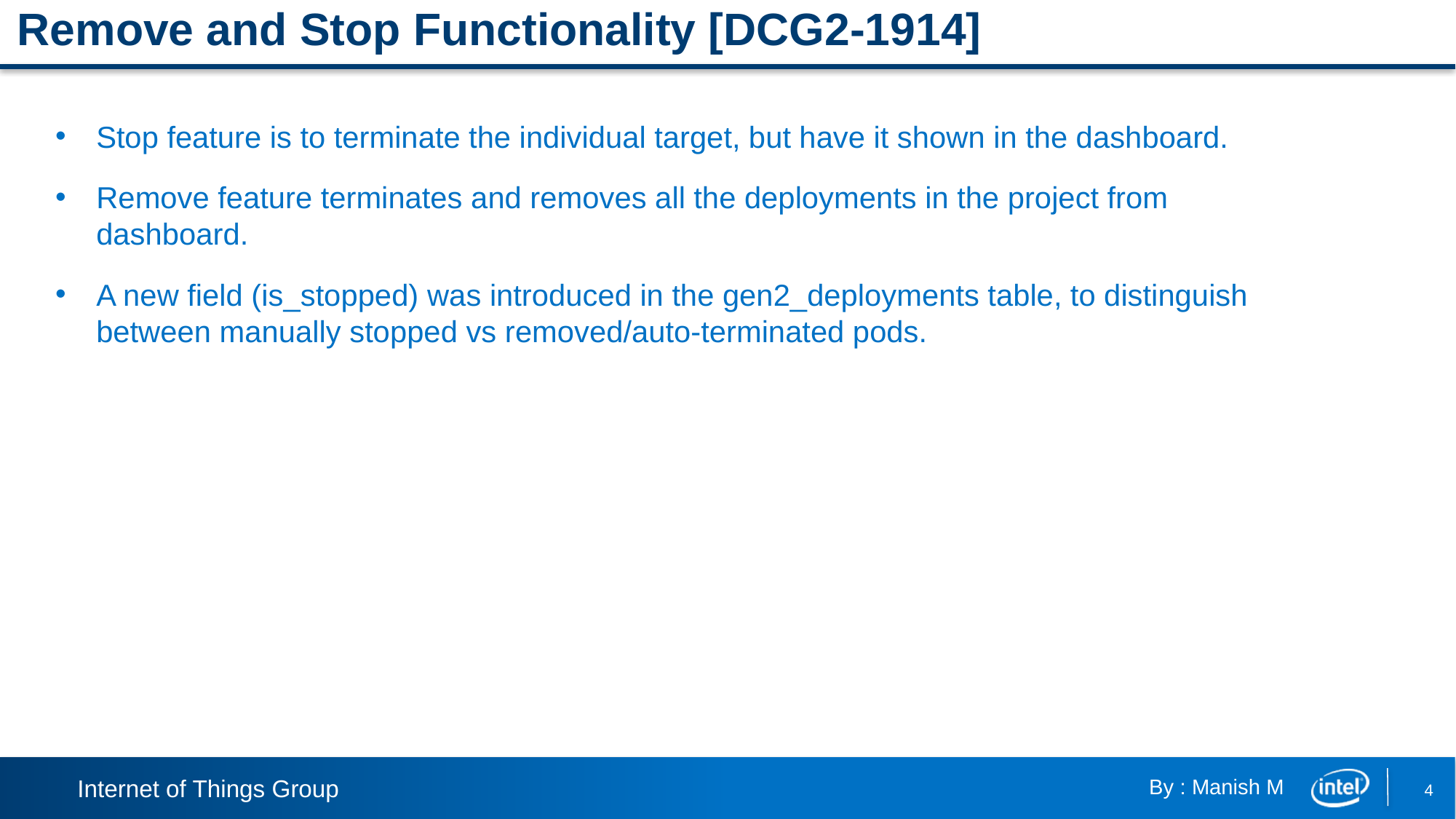

# Remove and Stop Functionality [DCG2-1914]
Stop feature is to terminate the individual target, but have it shown in the dashboard.
Remove feature terminates and removes all the deployments in the project from dashboard.
A new field (is_stopped) was introduced in the gen2_deployments table, to distinguish between manually stopped vs removed/auto-terminated pods.

4
By : Manish M